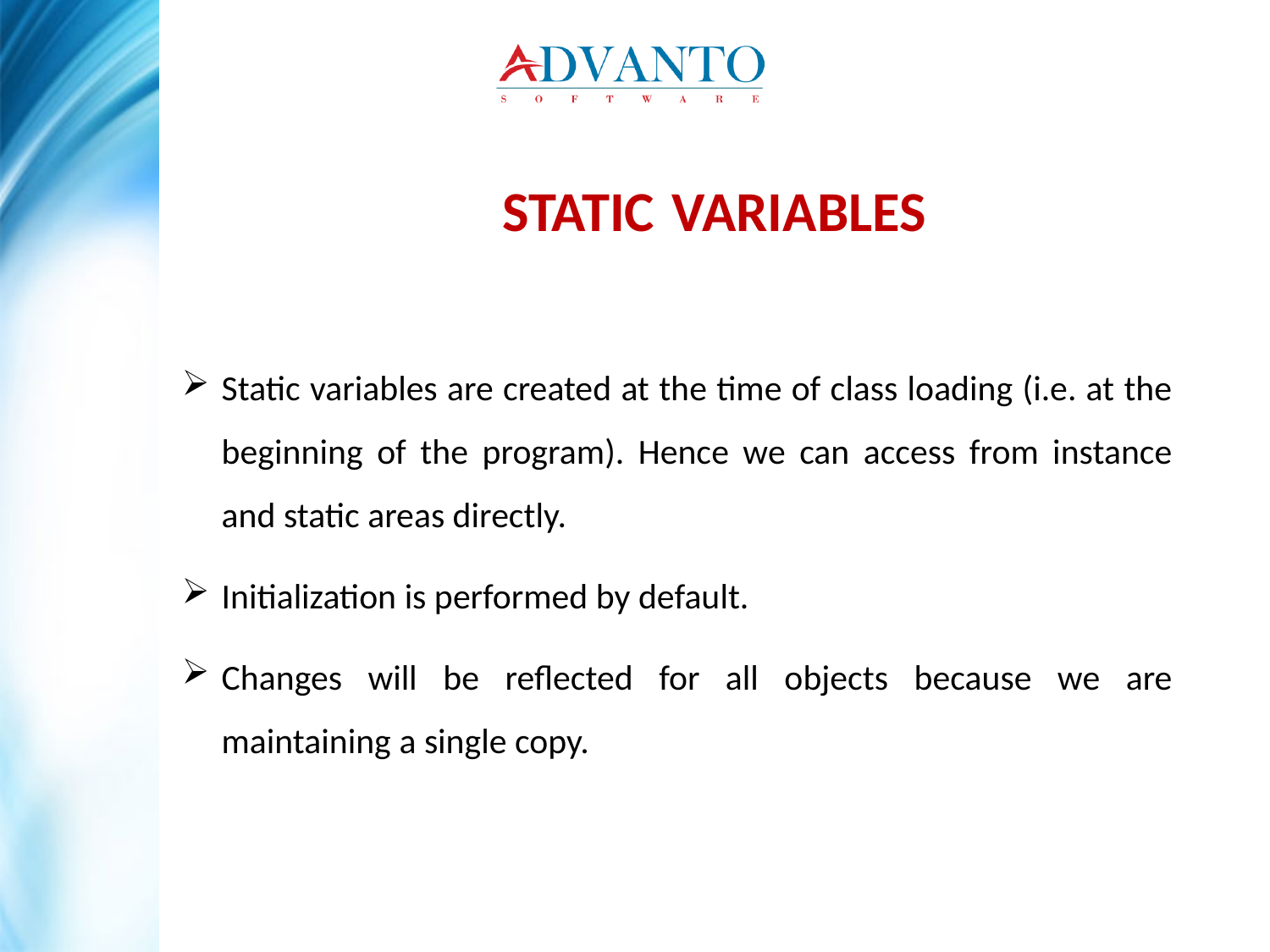

STATIC VARIABLES
Static variables are created at the time of class loading (i.e. at the beginning of the program). Hence we can access from instance and static areas directly.
Initialization is performed by default.
Changes will be reflected for all objects because we are maintaining a single copy.